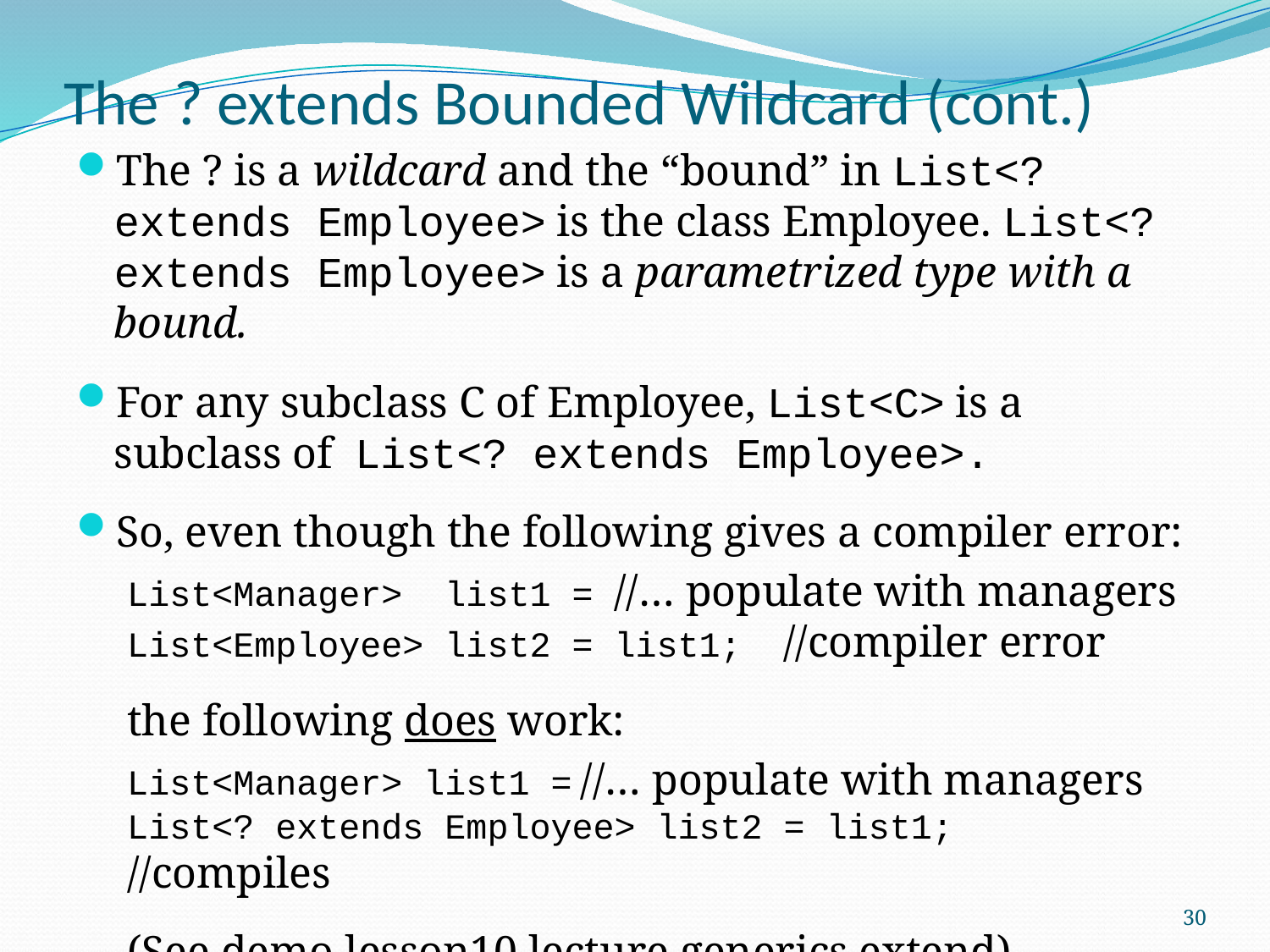

# The ? extends Bounded Wildcard (cont.)
The ? is a wildcard and the “bound” in List<? extends Employee> is the class Employee. List<? extends Employee> is a parametrized type with a bound.

For any subclass C of Employee, List<C> is a subclass of  List<? extends Employee>.

So, even though the following gives a compiler error:
List<Manager>  list1 = //… populate with managers
List<Employee> list2 = list1;  //compiler error

the following does work:
List<Manager> list1 = //… populate with managers
List<? extends Employee> list2 = list1;  //compiles

(See demo lesson10.lecture.generics.extend)

30